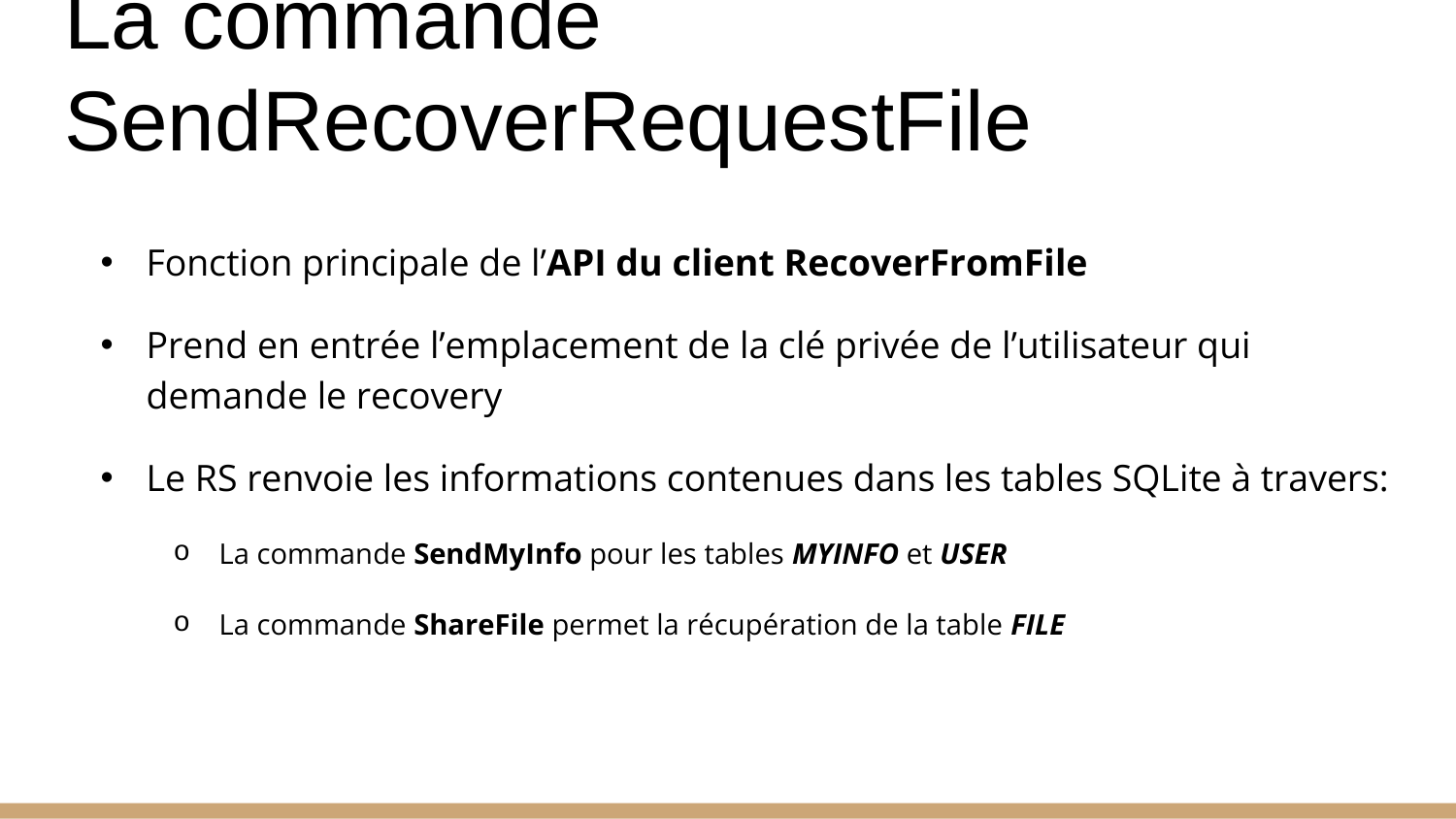

# La commande SendRecoverRequestFile

Fonction principale de l’API du client RecoverFromFile
Prend en entrée l’emplacement de la clé privée de l’utilisateur qui demande le recovery
Le RS renvoie les informations contenues dans les tables SQLite à travers:
La commande SendMyInfo pour les tables MYINFO et USER
La commande ShareFile permet la récupération de la table FILE